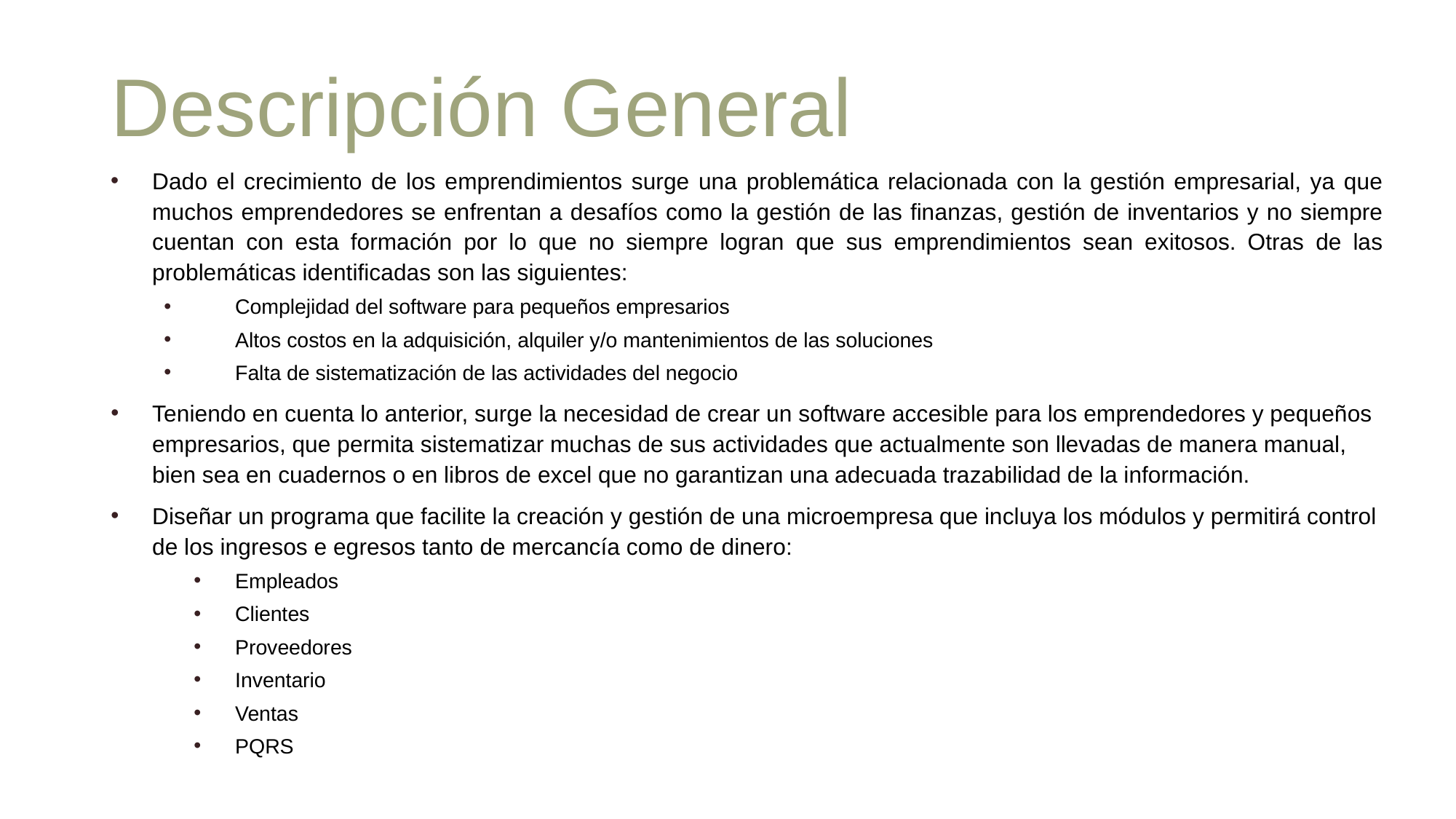

Descripción General
Dado el crecimiento de los emprendimientos surge una problemática relacionada con la gestión empresarial, ya que muchos emprendedores se enfrentan a desafíos como la gestión de las finanzas, gestión de inventarios y no siempre cuentan con esta formación por lo que no siempre logran que sus emprendimientos sean exitosos. Otras de las problemáticas identificadas son las siguientes:
Complejidad del software para pequeños empresarios
Altos costos en la adquisición, alquiler y/o mantenimientos de las soluciones
Falta de sistematización de las actividades del negocio
Teniendo en cuenta lo anterior, surge la necesidad de crear un software accesible para los emprendedores y pequeños empresarios, que permita sistematizar muchas de sus actividades que actualmente son llevadas de manera manual, bien sea en cuadernos o en libros de excel que no garantizan una adecuada trazabilidad de la información.
Diseñar un programa que facilite la creación y gestión de una microempresa que incluya los módulos y permitirá control de los ingresos e egresos tanto de mercancía como de dinero:
Empleados
Clientes
Proveedores
Inventario
Ventas
PQRS